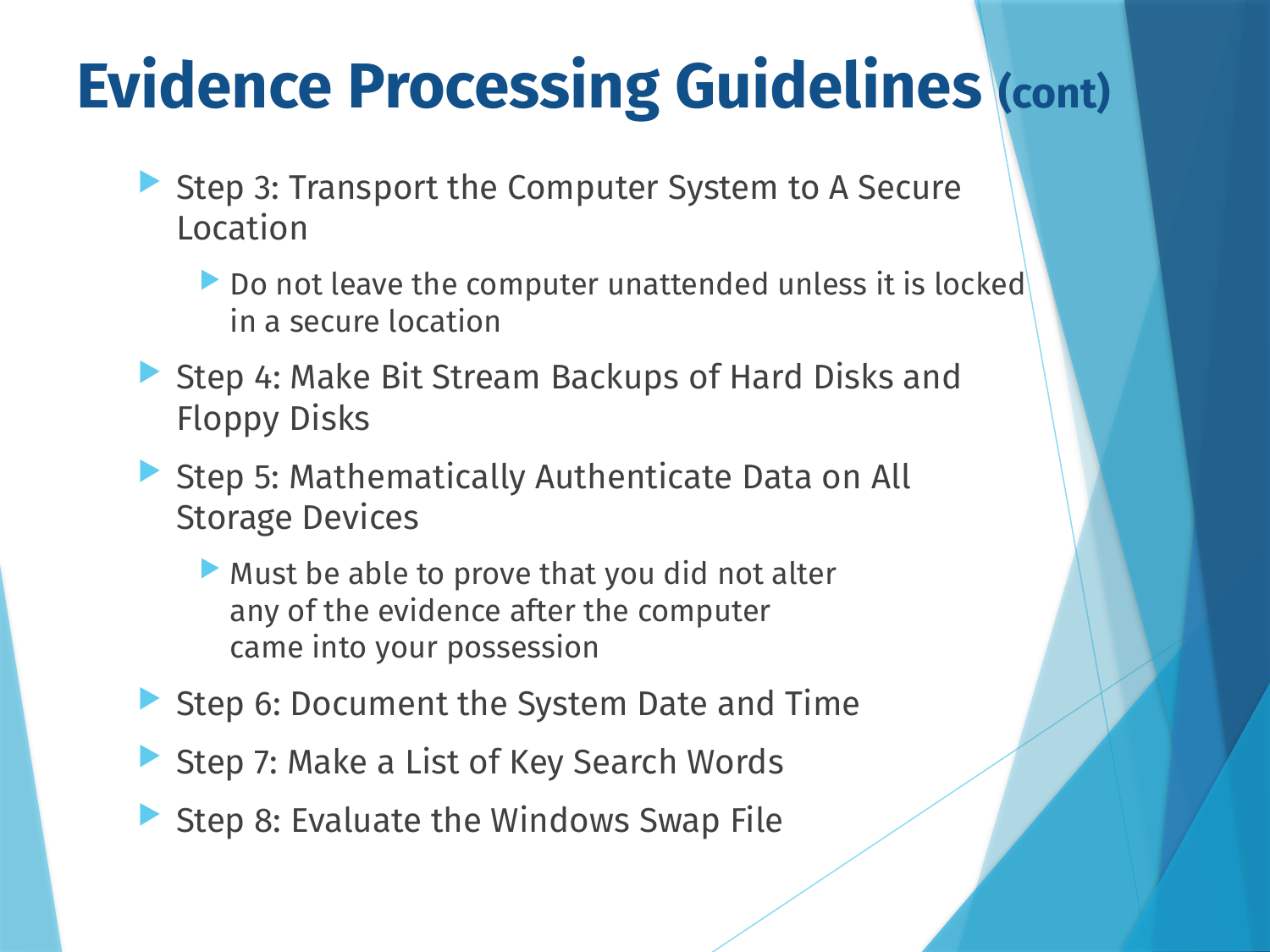

# Evidence Processing Guidelines (cont)
Step 3: Transport the Computer System to A Secure Location
Do not leave the computer unattended unless it is locked in a secure location
Step 4: Make Bit Stream Backups of Hard Disks and Floppy Disks
Step 5: Mathematically Authenticate Data on All Storage Devices
Must be able to prove that you did not alter
any of the evidence after the computer
came into your possession
Step 6: Document the System Date and Time
Step 7: Make a List of Key Search Words
Step 8: Evaluate the Windows Swap File